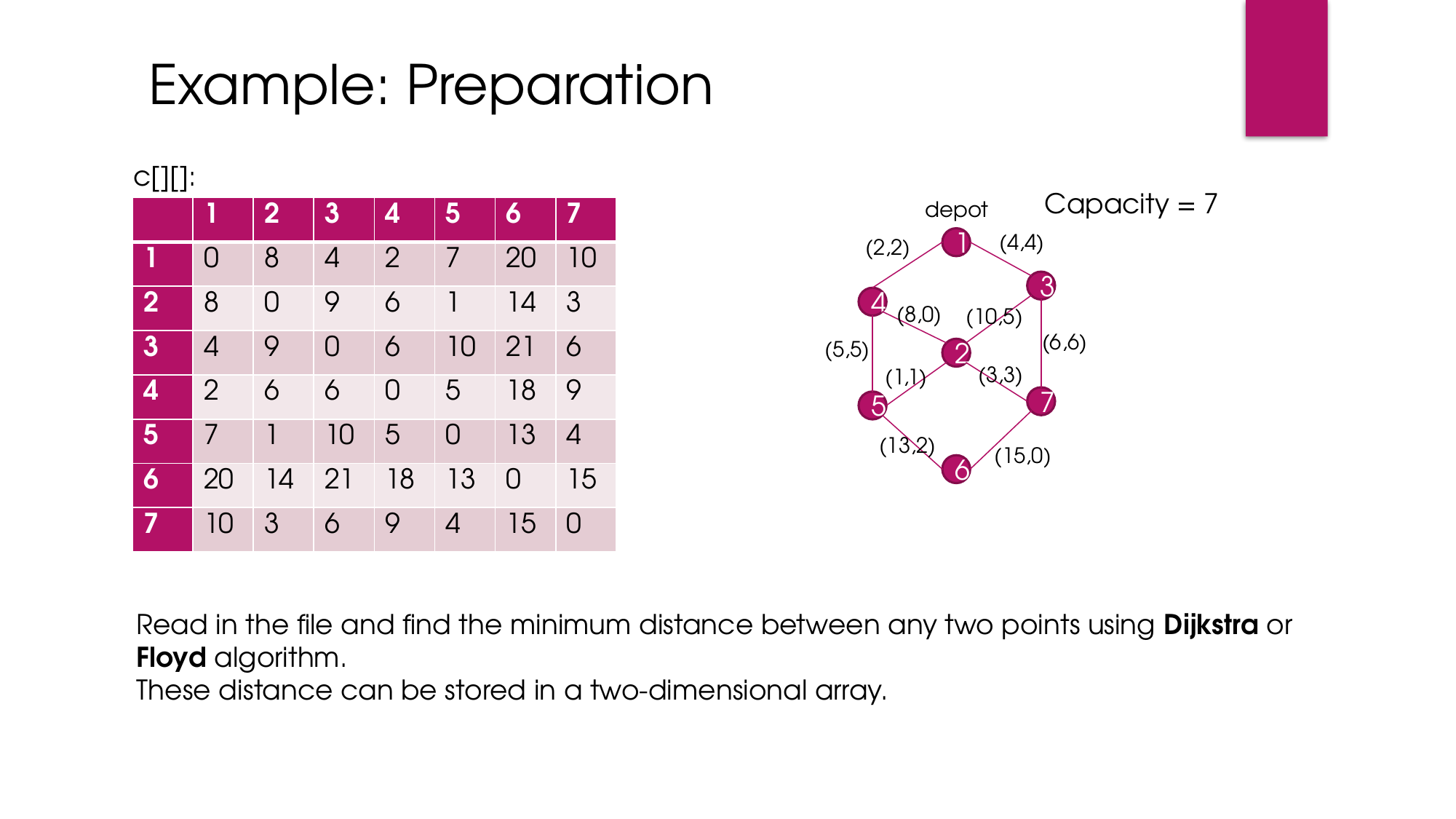

# Example: Preparation
c[][]:
Capacity = 7
depot
(4,4)
1
(2,2)
3
4
(8,0)
(10,5)
(6,6)
(5,5)
2
(3,3)
(1,1)
7
5
(13,2)
(15,0)
6
|  | 1 | 2 | 3 | 4 | 5 | 6 | 7 |
| --- | --- | --- | --- | --- | --- | --- | --- |
| 1 | 0 | 8 | 4 | 2 | 7 | 20 | 10 |
| 2 | 8 | 0 | 9 | 6 | 1 | 14 | 3 |
| 3 | 4 | 9 | 0 | 6 | 10 | 21 | 6 |
| 4 | 2 | 6 | 6 | 0 | 5 | 18 | 9 |
| 5 | 7 | 1 | 10 | 5 | 0 | 13 | 4 |
| 6 | 20 | 14 | 21 | 18 | 13 | 0 | 15 |
| 7 | 10 | 3 | 6 | 9 | 4 | 15 | 0 |
Read in the file and find the minimum distance between any two points using Dijkstra or Floyd algorithm.
These distance can be stored in a two-dimensional array.